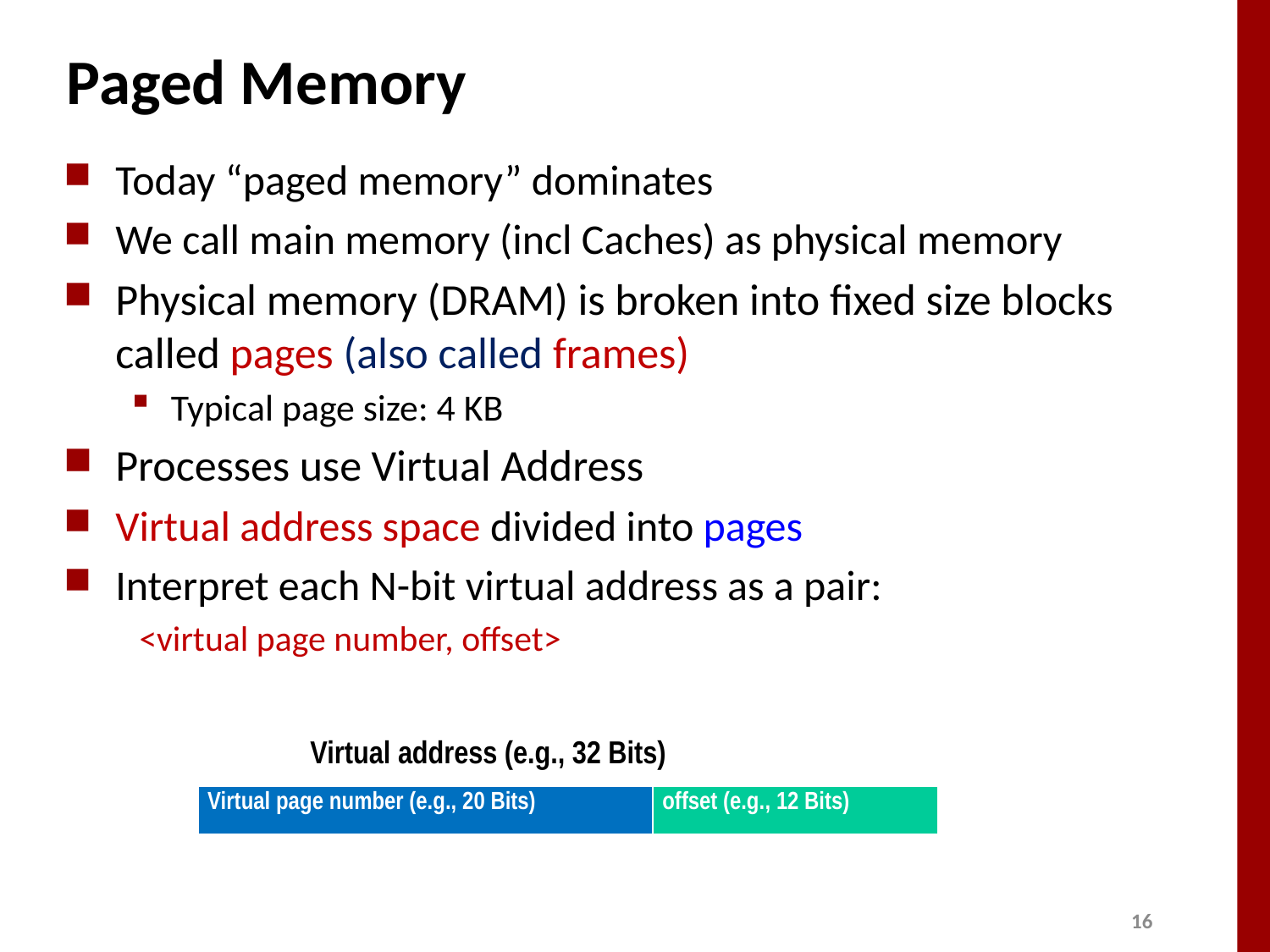

# Paged Memory
Today “paged memory” dominates
We call main memory (incl Caches) as physical memory
Physical memory (DRAM) is broken into fixed size blocks called pages (also called frames)
Typical page size: 4 KB
Processes use Virtual Address
Virtual address space divided into pages
Interpret each N-bit virtual address as a pair:
 <virtual page number, offset>

Virtual address (e.g., 32 Bits)
| Virtual page number (e.g., 20 Bits) | offset (e.g., 12 Bits) |
| --- | --- |